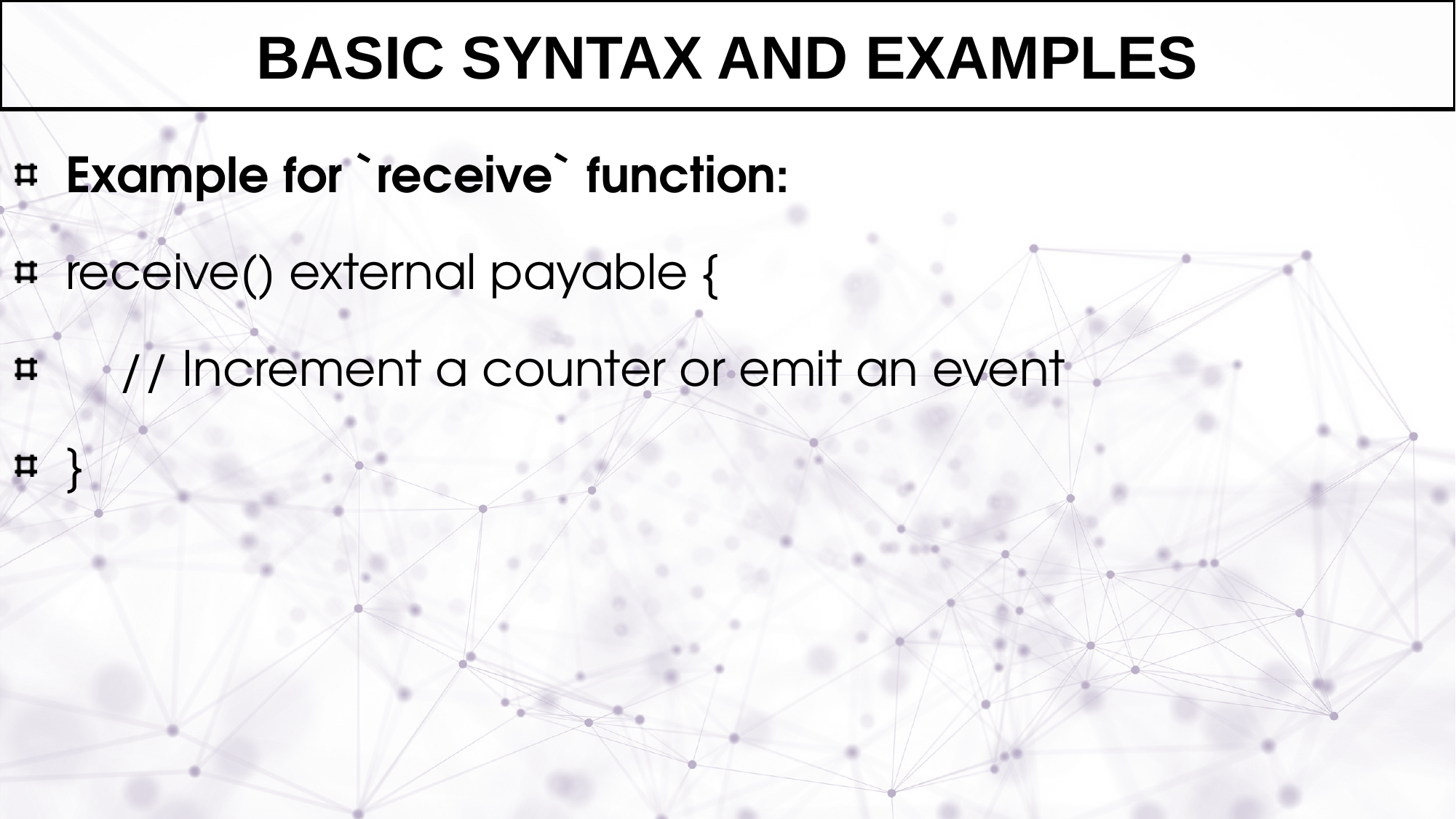

# Basic Syntax and Examples
Example for `receive` function:
receive() external payable {
    // Increment a counter or emit an event
}